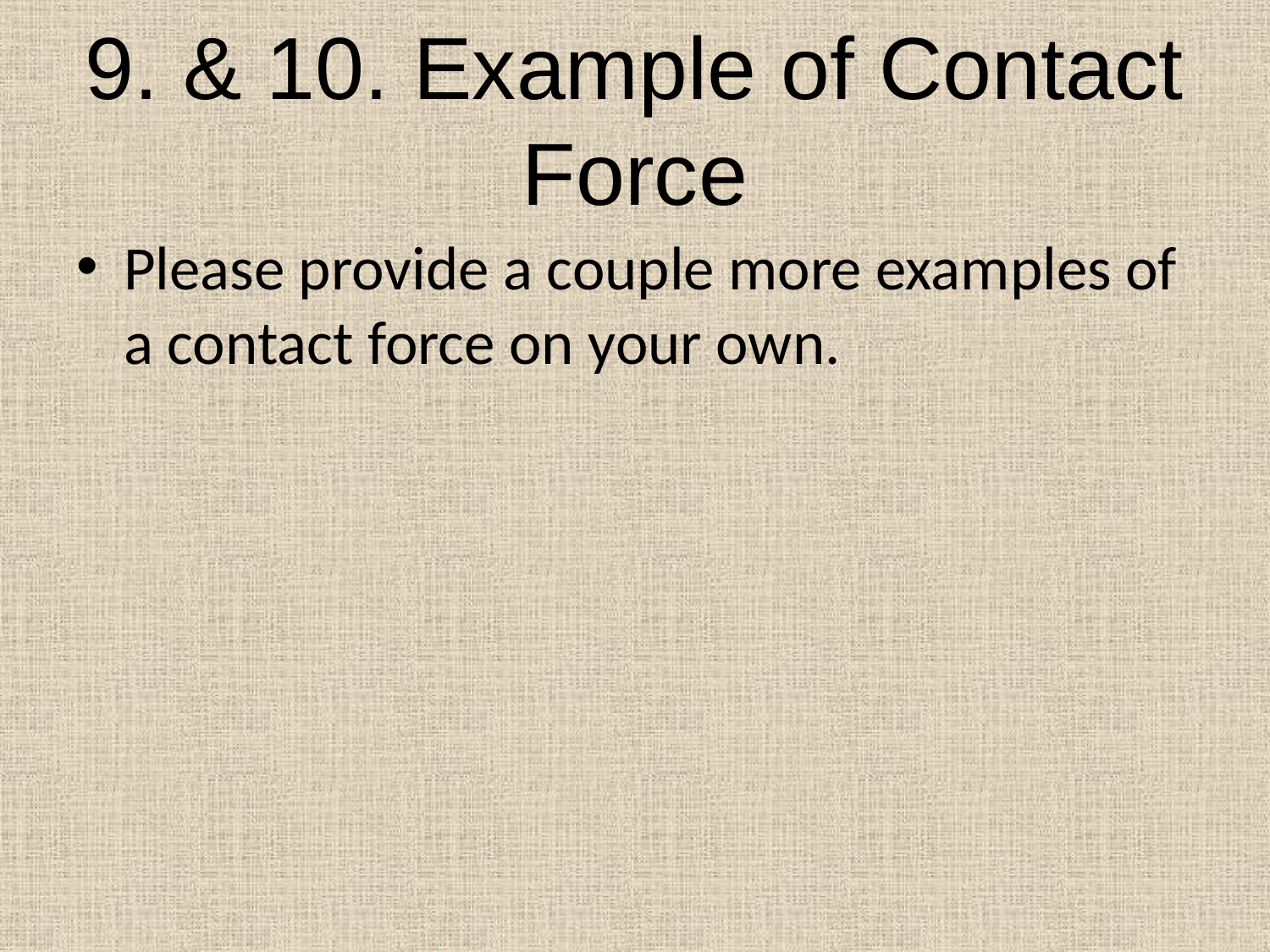

# 9. & 10. Example of Contact Force
Please provide a couple more examples of a contact force on your own.